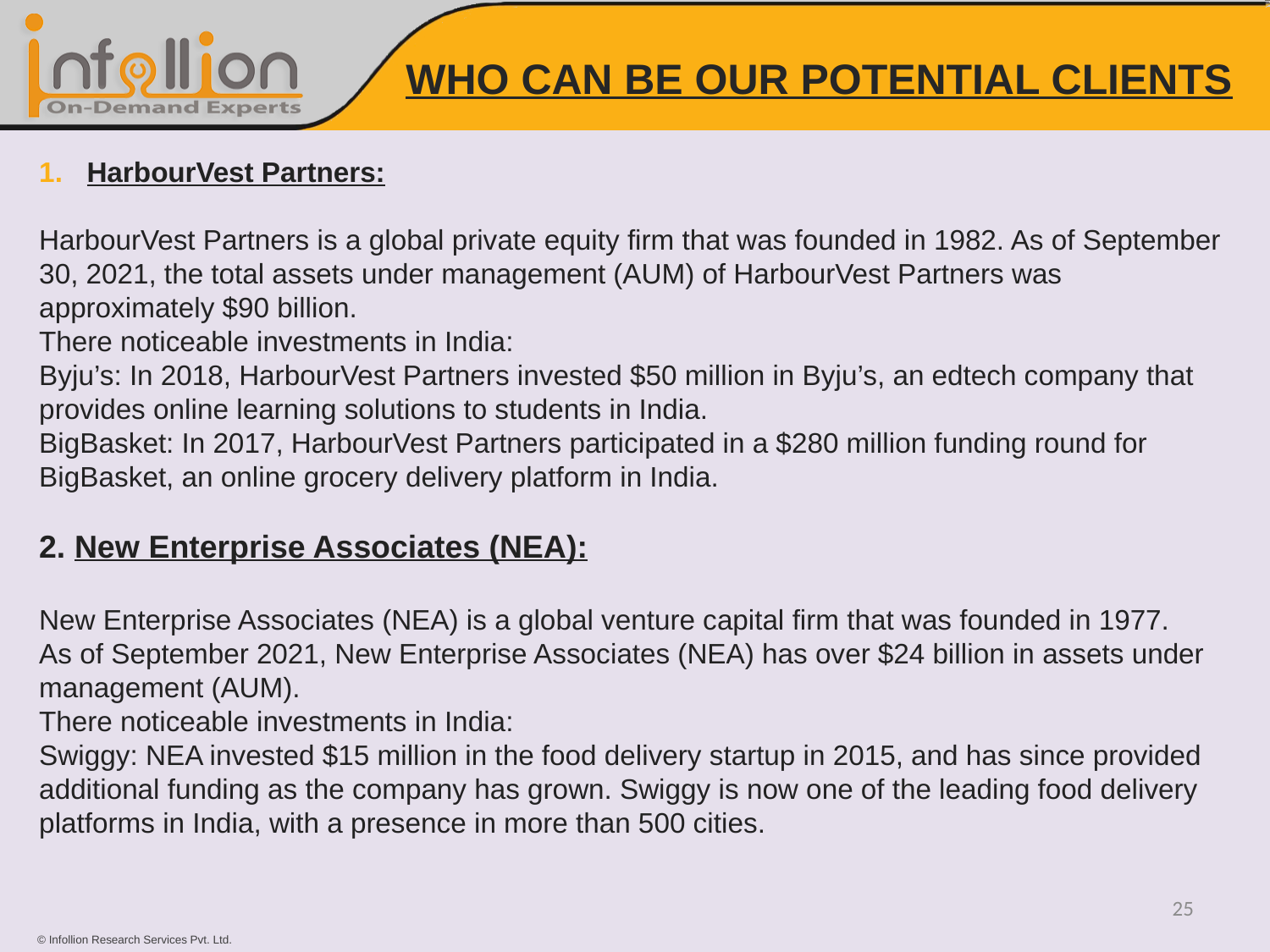

# WHO CAN BE OUR POTENTIAL CLIENTS
HarbourVest Partners:
HarbourVest Partners is a global private equity firm that was founded in 1982. As of September 30, 2021, the total assets under management (AUM) of HarbourVest Partners was approximately $90 billion.
There noticeable investments in India:
Byju’s: In 2018, HarbourVest Partners invested $50 million in Byju’s, an edtech company that provides online learning solutions to students in India.
BigBasket: In 2017, HarbourVest Partners participated in a $280 million funding round for BigBasket, an online grocery delivery platform in India.

2. New Enterprise Associates (NEA):

New Enterprise Associates (NEA) is a global venture capital firm that was founded in 1977.
As of September 2021, New Enterprise Associates (NEA) has over $24 billion in assets under management (AUM).
There noticeable investments in India:
Swiggy: NEA invested $15 million in the food delivery startup in 2015, and has since provided additional funding as the company has grown. Swiggy is now one of the leading food delivery platforms in India, with a presence in more than 500 cities.

25